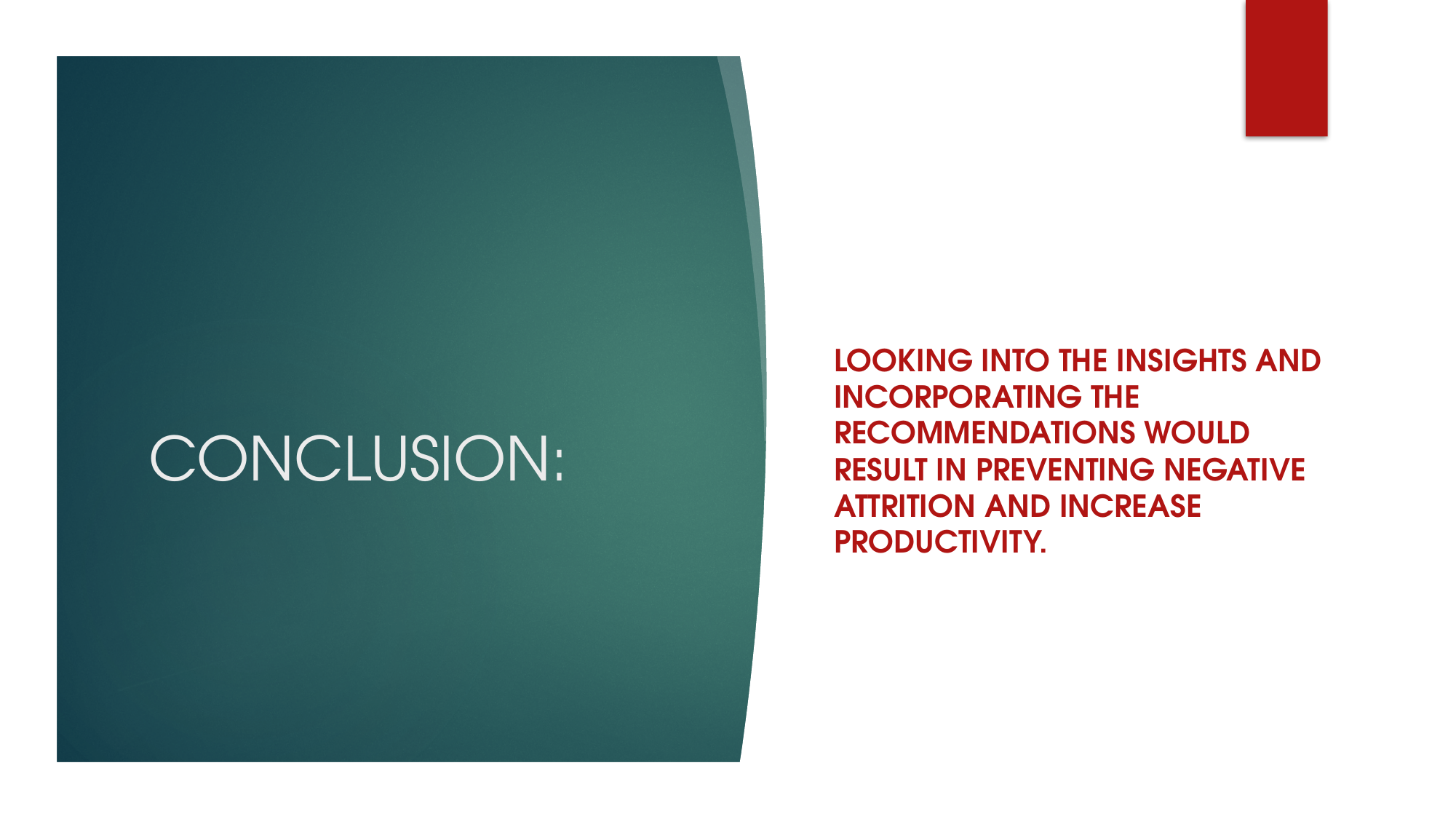

Looking into the insights and incorporating the recommendations would result in preventing negative attrition and increase productivity.
# CONCLUSION: